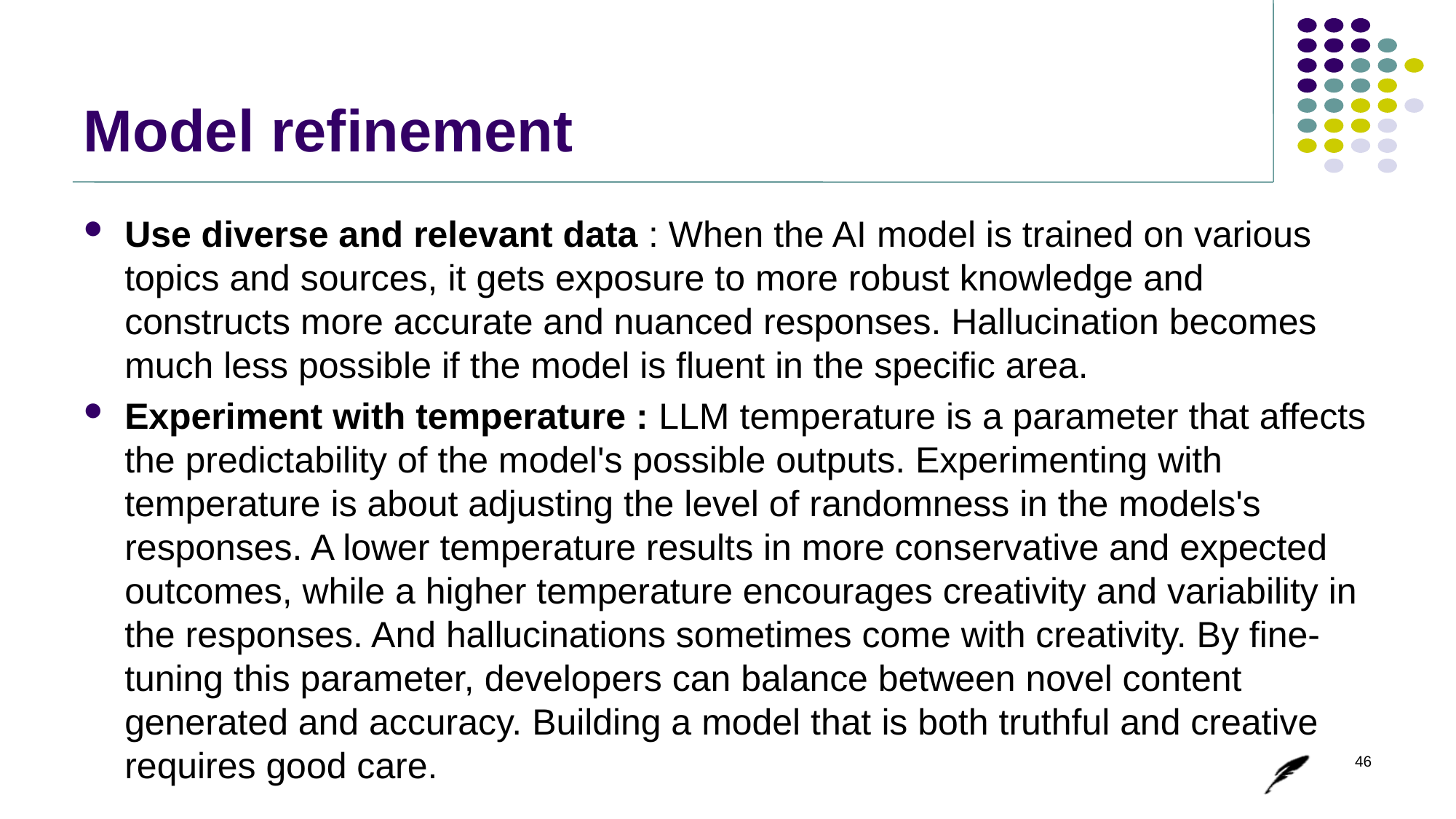

# Model refinement
Use diverse and relevant data : When the AI model is trained on various topics and sources, it gets exposure to more robust knowledge and constructs more accurate and nuanced responses. Hallucination becomes much less possible if the model is fluent in the specific area.
Experiment with temperature : LLM temperature is a parameter that affects the predictability of the model's possible outputs. Experimenting with temperature is about adjusting the level of randomness in the models's responses. A lower temperature results in more conservative and expected outcomes, while a higher temperature encourages creativity and variability in the responses. And hallucinations sometimes come with creativity. By fine-tuning this parameter, developers can balance between novel content generated and accuracy. Building a model that is both truthful and creative requires good care.
46